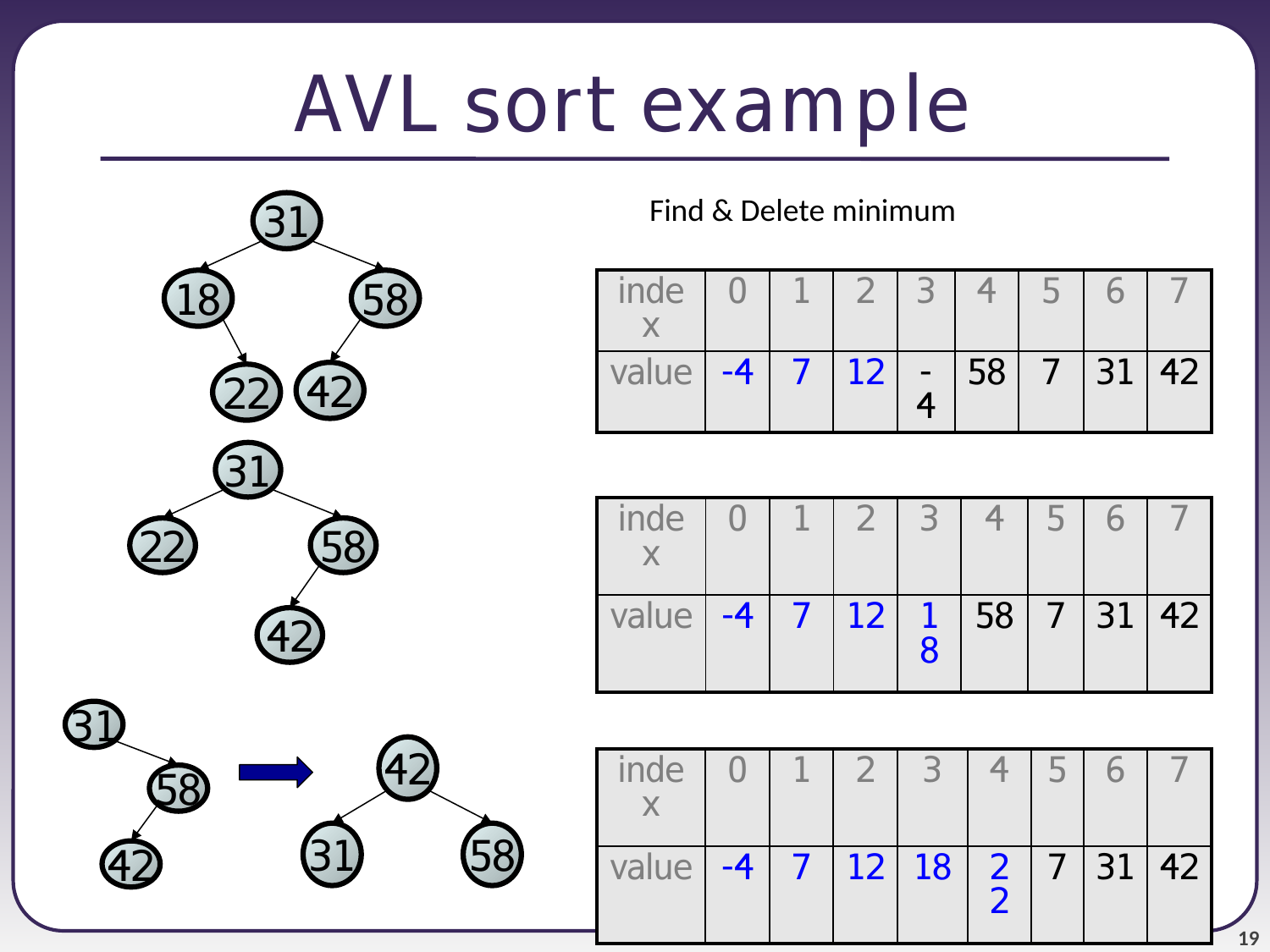

# AVL sort example
Find & Delete minimum
31
18
58
42
22
| index | 0 | 1 | 2 | 3 | 4 | 5 | 6 | 7 |
| --- | --- | --- | --- | --- | --- | --- | --- | --- |
| value | -4 | 7 | 12 | -4 | 58 | 7 | 31 | 42 |
31
22
58
42
| index | 0 | 1 | 2 | 3 | 4 | 5 | 6 | 7 |
| --- | --- | --- | --- | --- | --- | --- | --- | --- |
| value | -4 | 7 | 12 | 18 | 58 | 7 | 31 | 42 |
31
58
42
42
31
58
| index | 0 | 1 | 2 | 3 | 4 | 5 | 6 | 7 |
| --- | --- | --- | --- | --- | --- | --- | --- | --- |
| value | -4 | 7 | 12 | 18 | 22 | 7 | 31 | 42 |